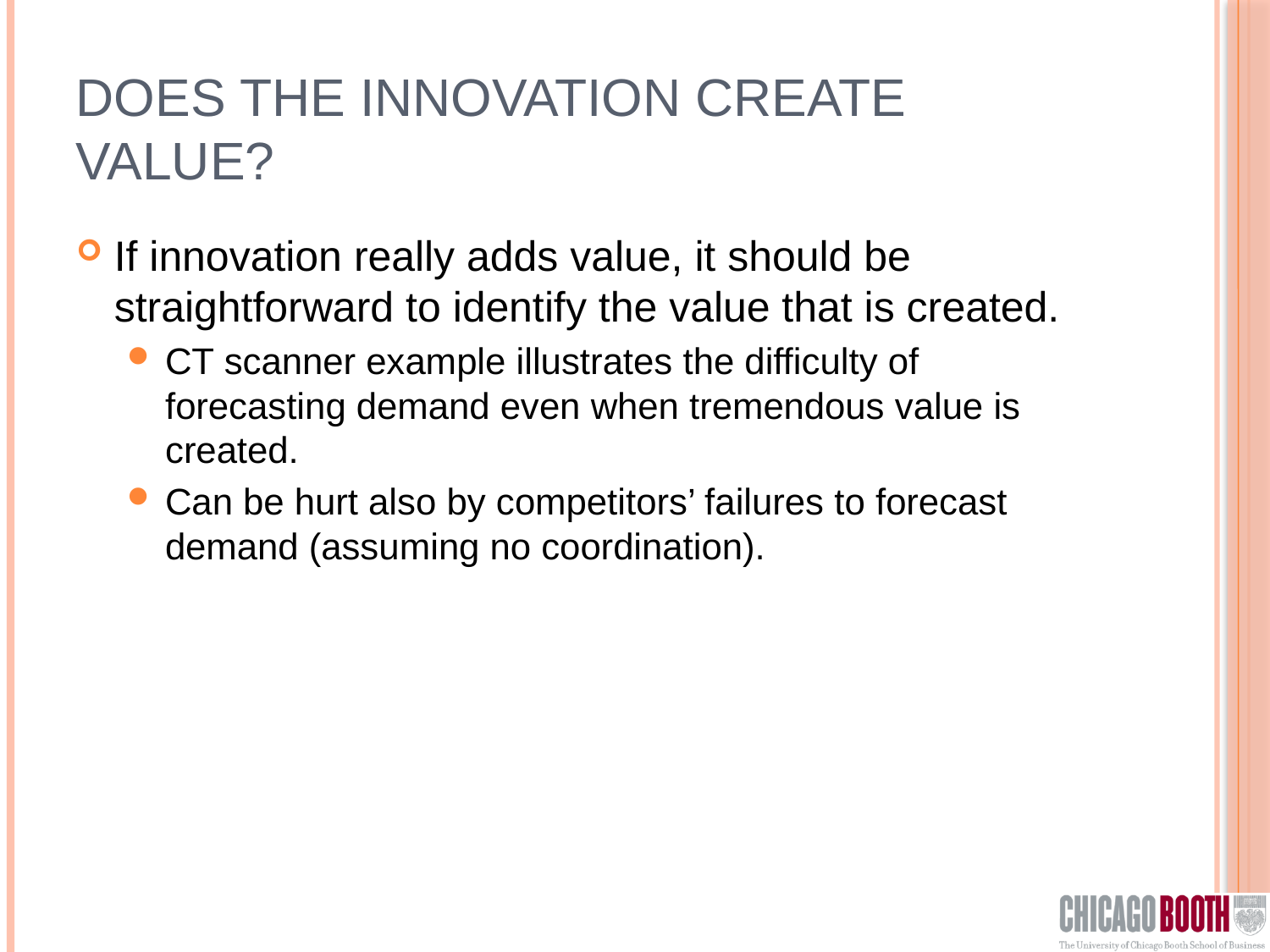

# Does the innovation create value?
If innovation really adds value, it should be straightforward to identify the value that is created.
CT scanner example illustrates the difficulty of forecasting demand even when tremendous value is created.
Can be hurt also by competitors’ failures to forecast demand (assuming no coordination).
5